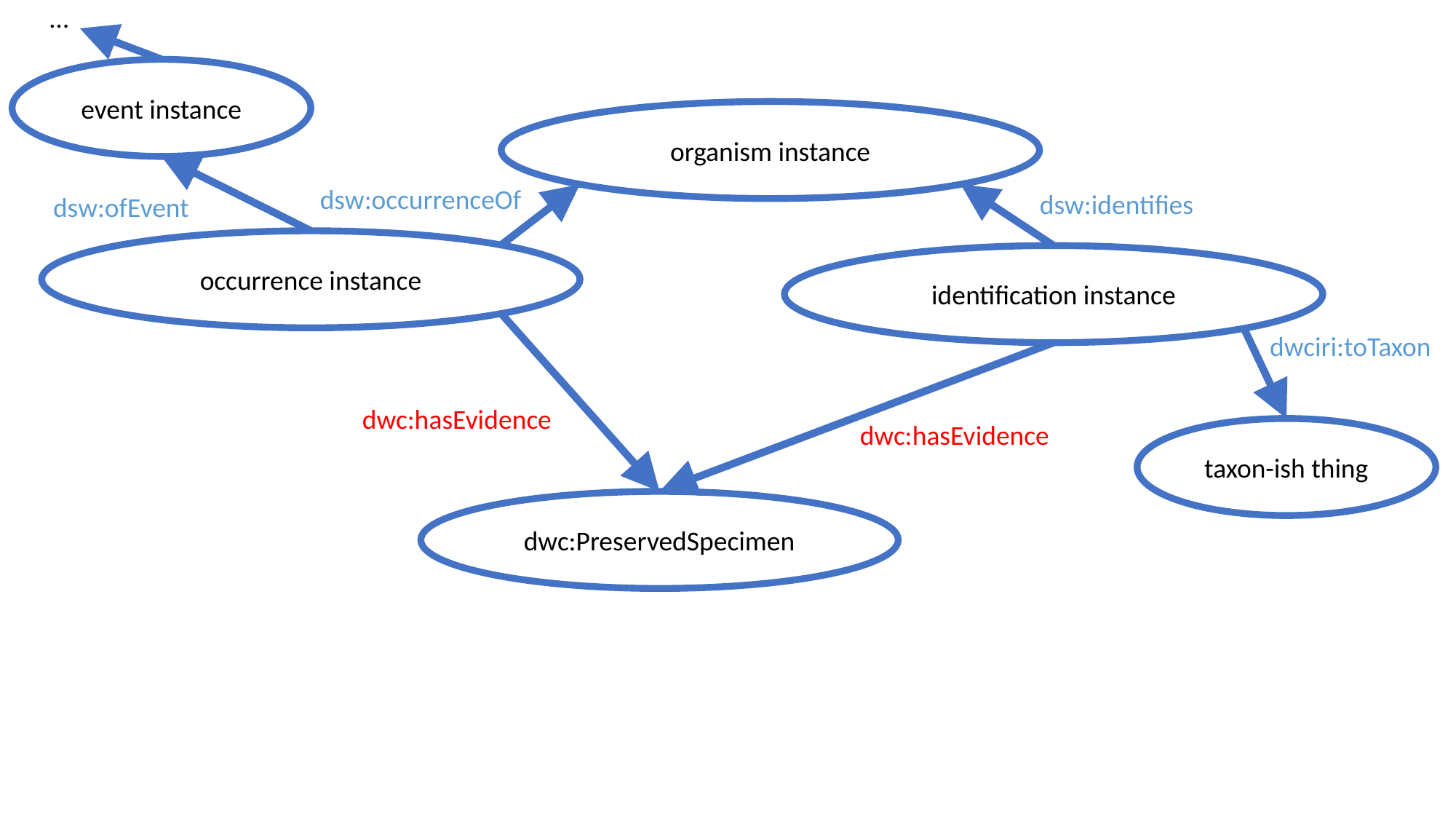

…
event instance
organism instance
dsw:occurrenceOf
dsw:identifies
dsw:ofEvent
occurrence instance
identification instance
dwciri:toTaxon
dwc:hasEvidence
dwc:hasEvidence
taxon-ish thing
dwc:PreservedSpecimen